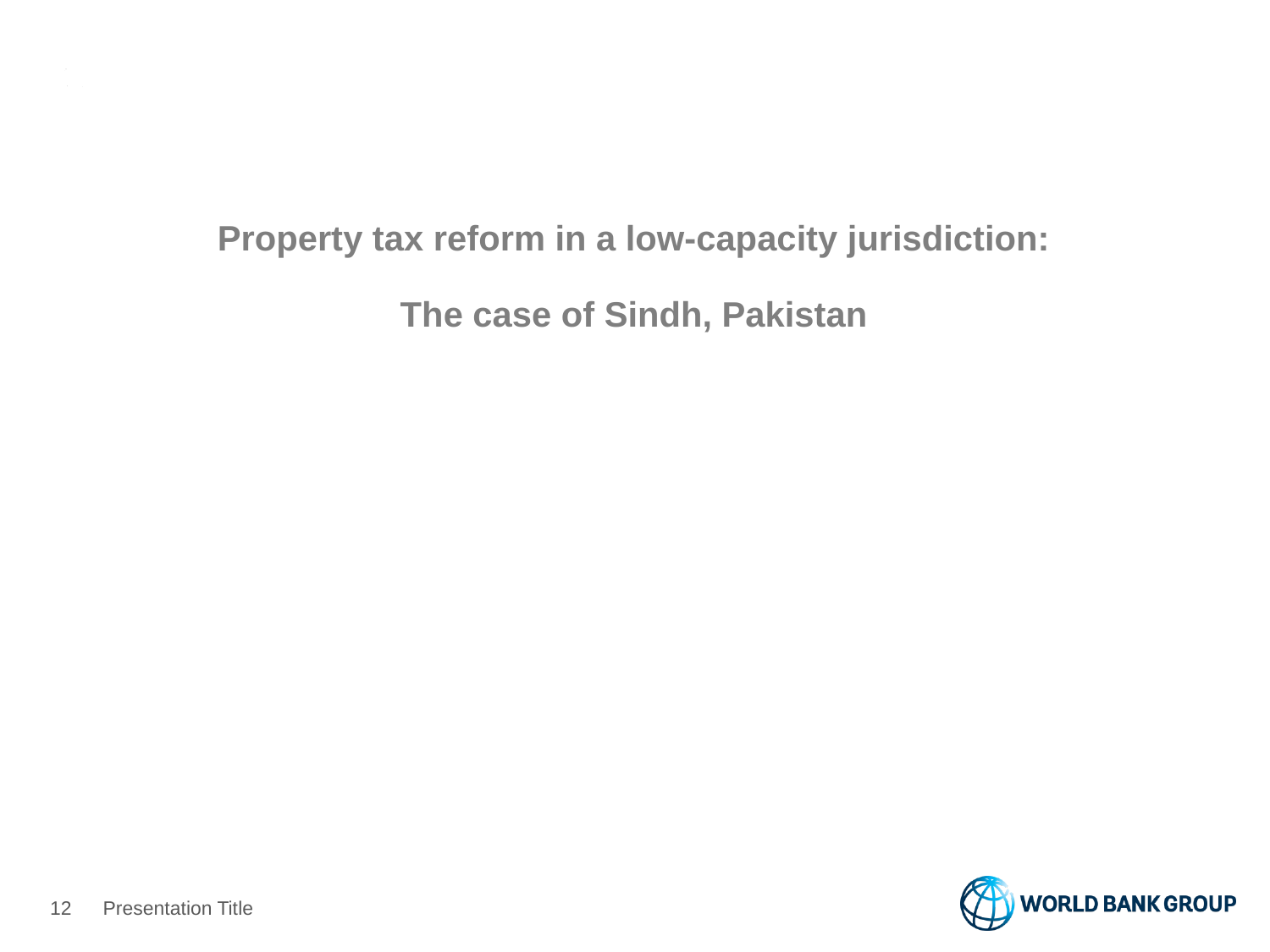

#
Property tax reform in a low-capacity jurisdiction:
The case of Sindh, Pakistan
12
Presentation Title